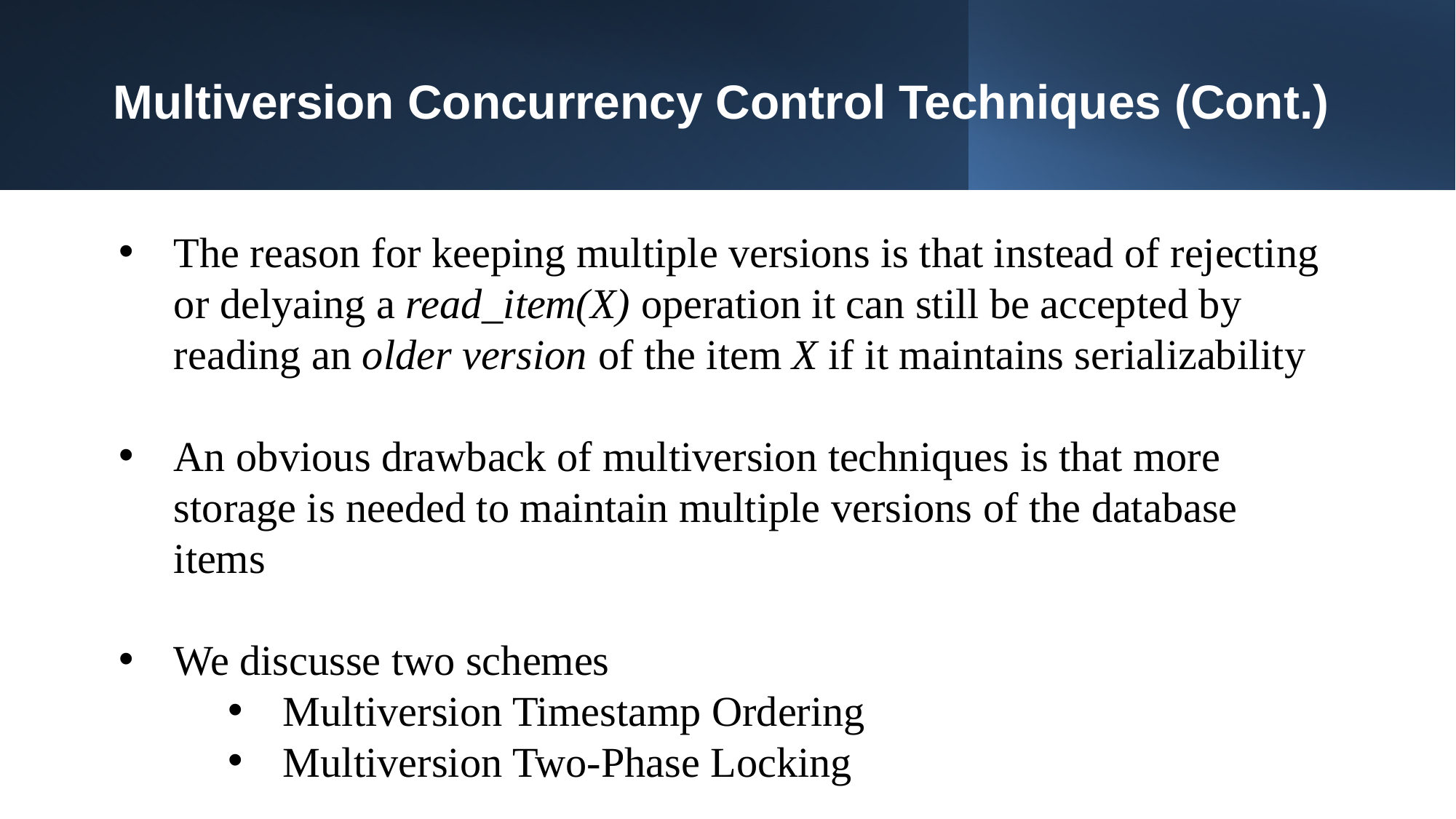

Multiversion Concurrency Control Techniques (Cont.)
The reason for keeping multiple versions is that instead of rejectingor delyaing a read_item(X) operation it can still be accepted by reading an older version of the item X if it maintains serializability

An obvious drawback of multiversion techniques is that more storage is needed to maintain multiple versions of the database items

We discusse two schemes
Multiversion Timestamp Ordering
Multiversion Two-Phase Locking